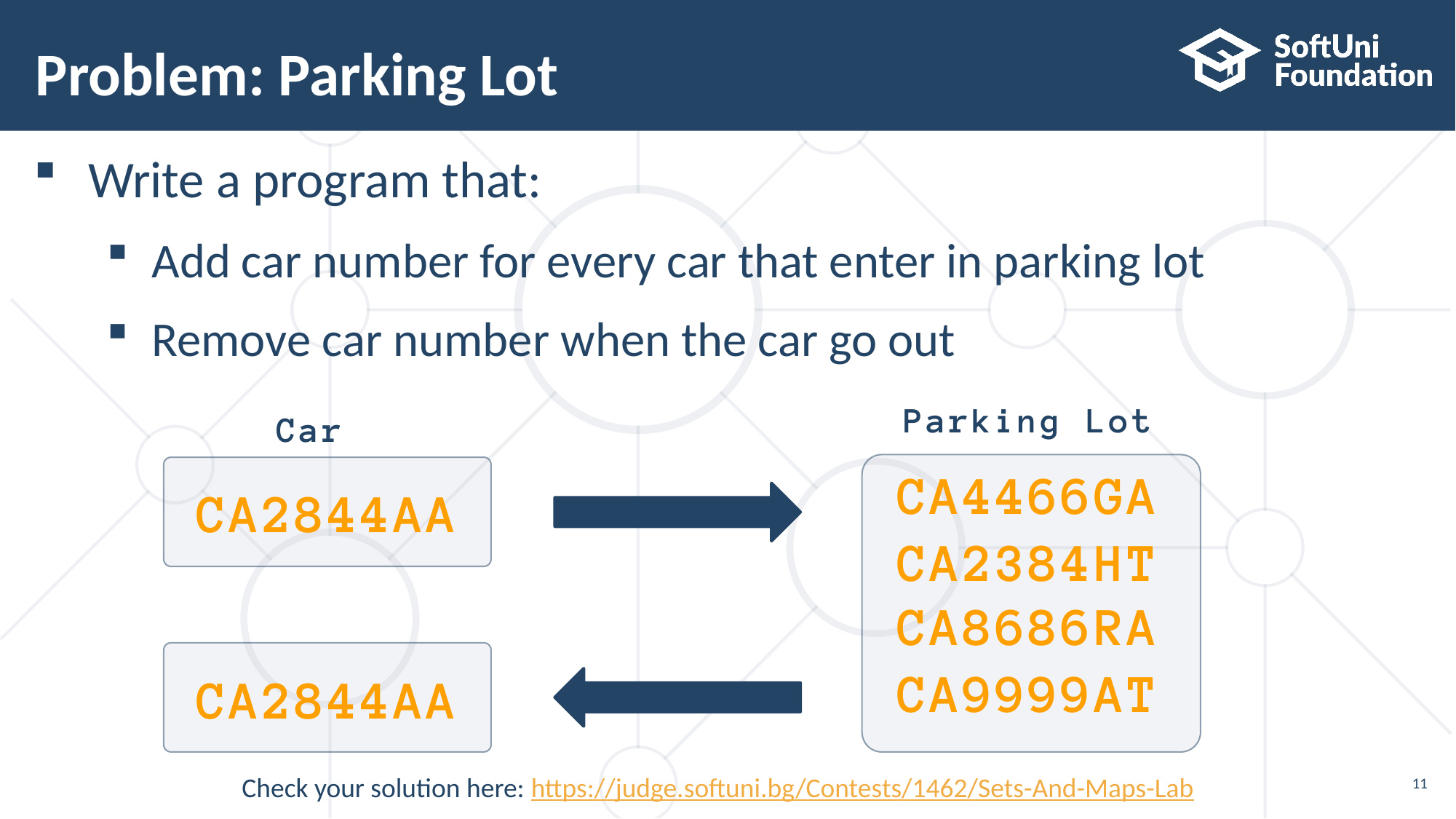

# Problem: Parking Lot
Write a program that:
Add car number for every car that enter in parking lot
Remove car number when the car go out

Parking Lot
Car
CA4466GA

CA2844AA

CA2384HT
CA8686RA

CA9999AT
CA2844AA

11
Check your solution here: https://judge.softuni.bg/Contests/1462/Sets-And-Maps-Lab